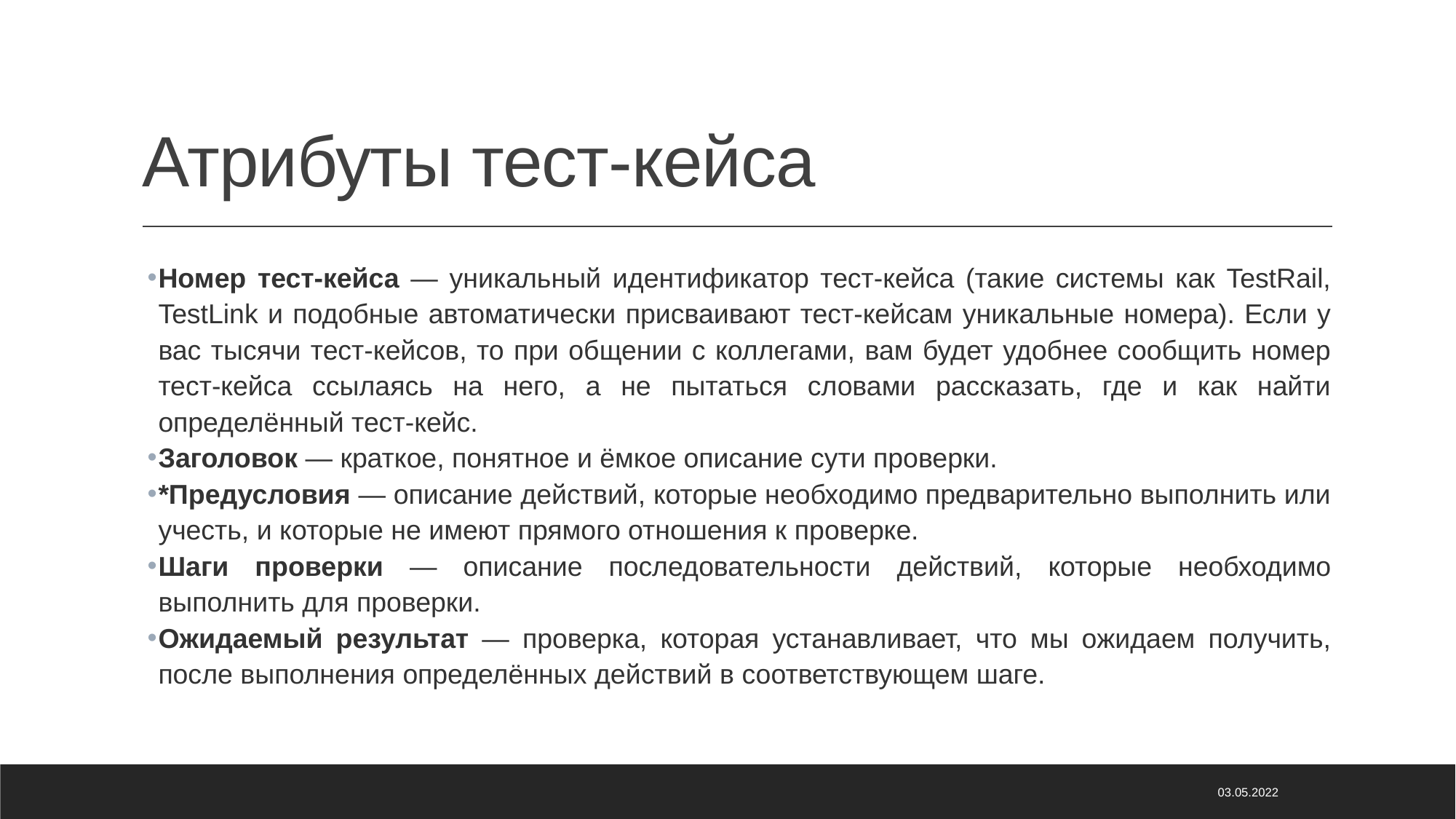

# Атрибуты тест-кейса
Номер тест-кейса — уникальный идентификатор тест-кейса (такие системы как TestRail, TestLink и подобные автоматически присваивают тест-кейсам уникальные номера). Если у вас тысячи тест-кейсов, то при общении с коллегами, вам будет удобнее сообщить номер тест-кейса ссылаясь на него, а не пытаться словами рассказать, где и как найти определённый тест-кейс.
Заголовок — краткое, понятное и ёмкое описание сути проверки.
*Предусловия — описание действий, которые необходимо предварительно выполнить или учесть, и которые не имеют прямого отношения к проверке.
Шаги проверки — описание последовательности действий, которые необходимо выполнить для проверки.
Ожидаемый результат — проверка, которая устанавливает, что мы ожидаем получить, после выполнения определённых действий в соответствующем шаге.

03.05.2022